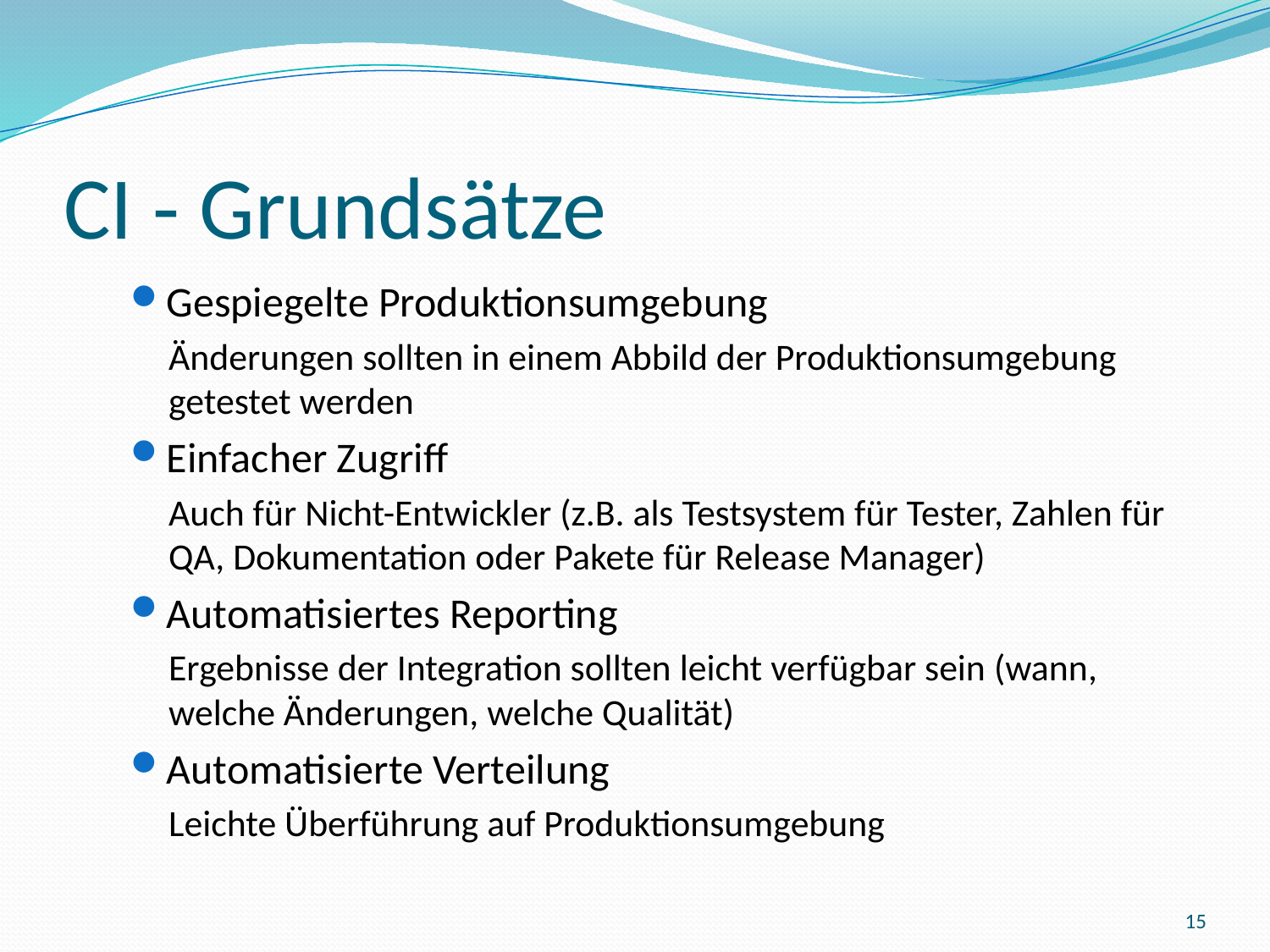

# CI - Grundsätze
Gespiegelte Produktionsumgebung
Änderungen sollten in einem Abbild der Produktionsumgebung getestet werden
Einfacher Zugriff
Auch für Nicht-Entwickler (z.B. als Testsystem für Tester, Zahlen für QA, Dokumentation oder Pakete für Release Manager)
Automatisiertes Reporting
Ergebnisse der Integration sollten leicht verfügbar sein (wann, welche Änderungen, welche Qualität)
Automatisierte Verteilung
Leichte Überführung auf Produktionsumgebung

15